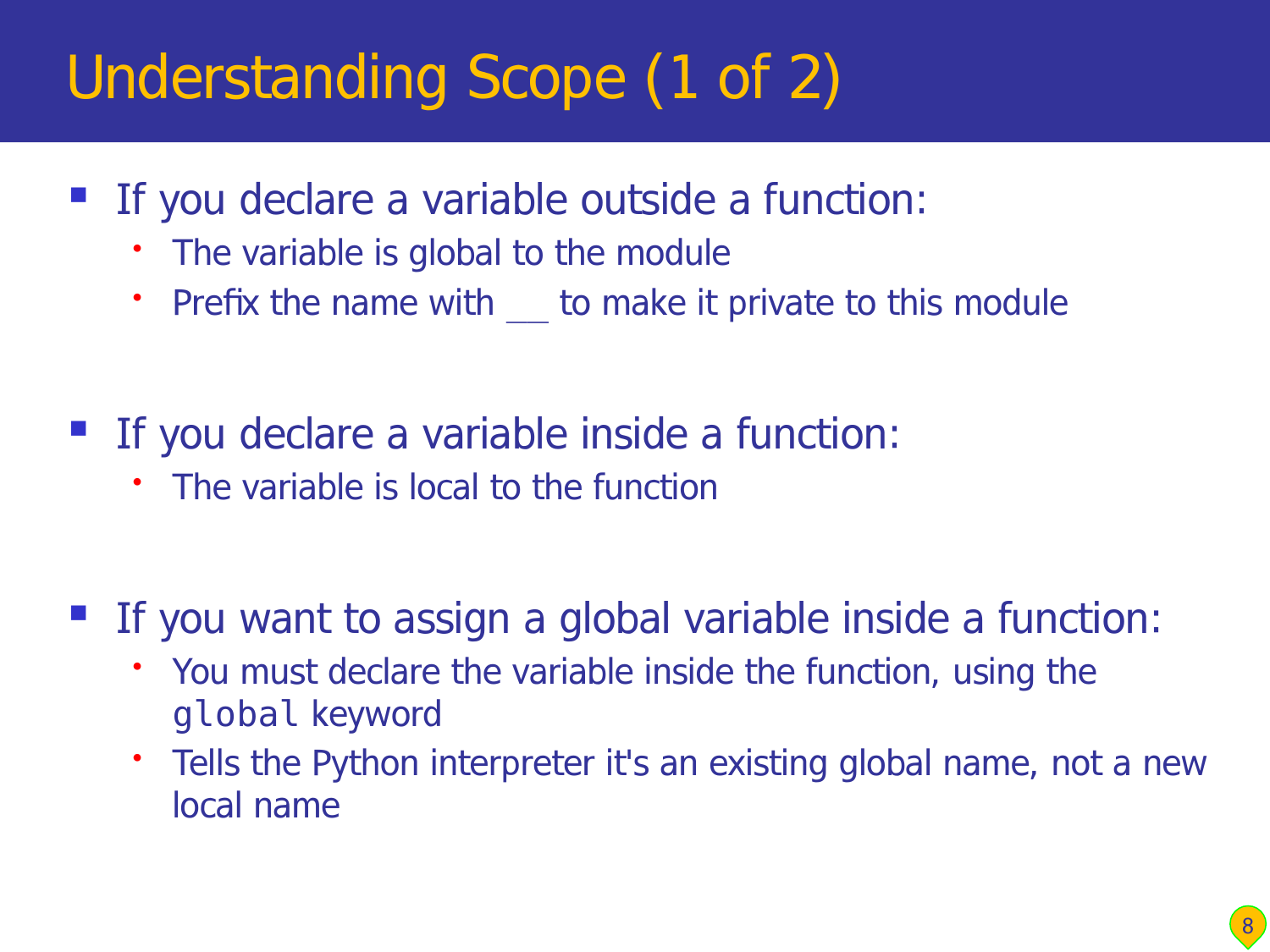

# Understanding Scope (1 of 2)
If you declare a variable outside a function:
The variable is global to the module
Prefix the name with __ to make it private to this module

If you declare a variable inside a function:
The variable is local to the function

If you want to assign a global variable inside a function:
You must declare the variable inside the function, using the global keyword
Tells the Python interpreter it's an existing global name, not a new local name

8